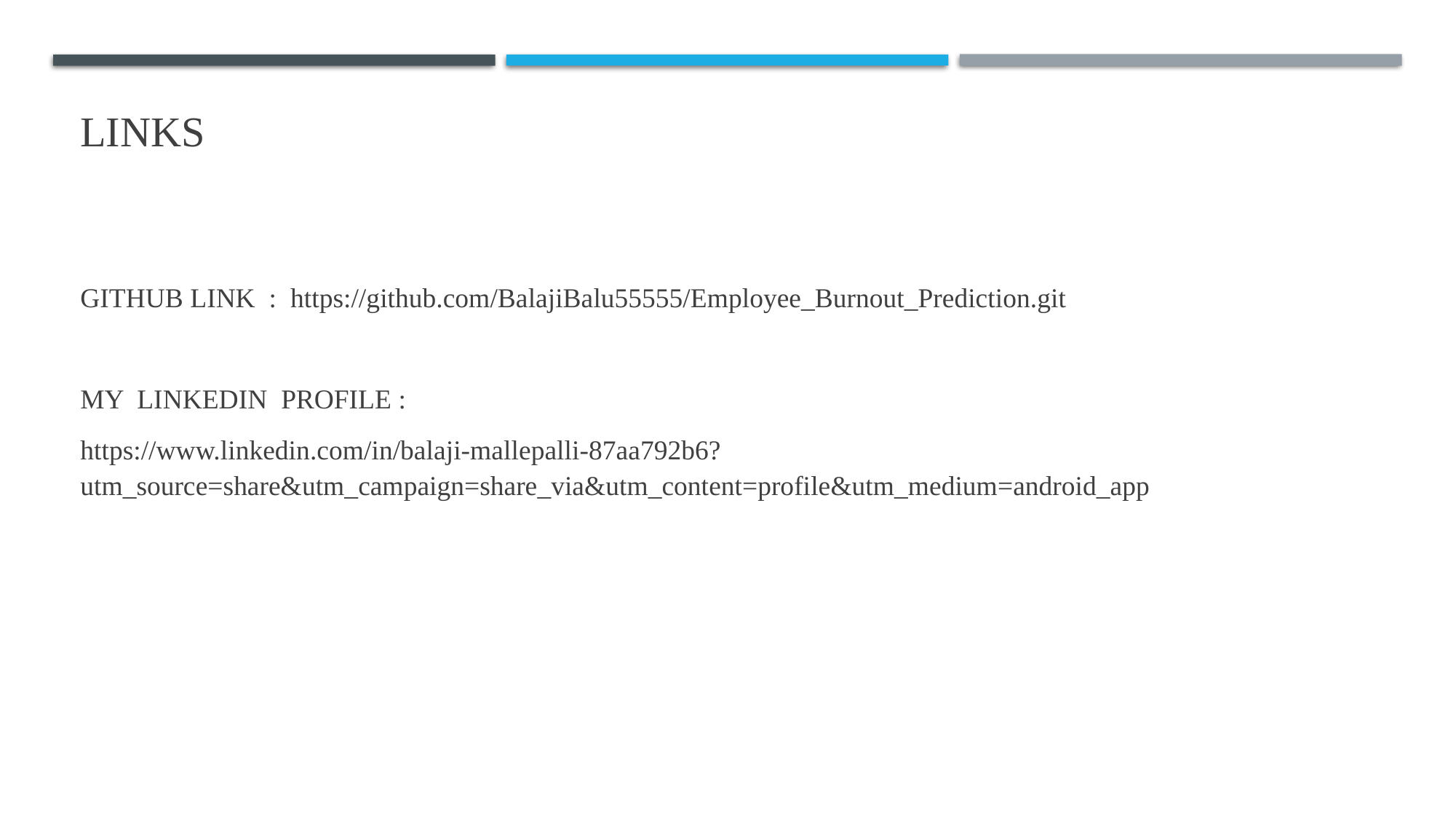

# links
GITHUB LINK  :  https://github.com/BalajiBalu55555/Employee_Burnout_Prediction.git

MY  LINKEDIN  PROFILE :
https://www.linkedin.com/in/balaji-mallepalli-87aa792b6?utm_source=share&utm_campaign=share_via&utm_content=profile&utm_medium=android_app